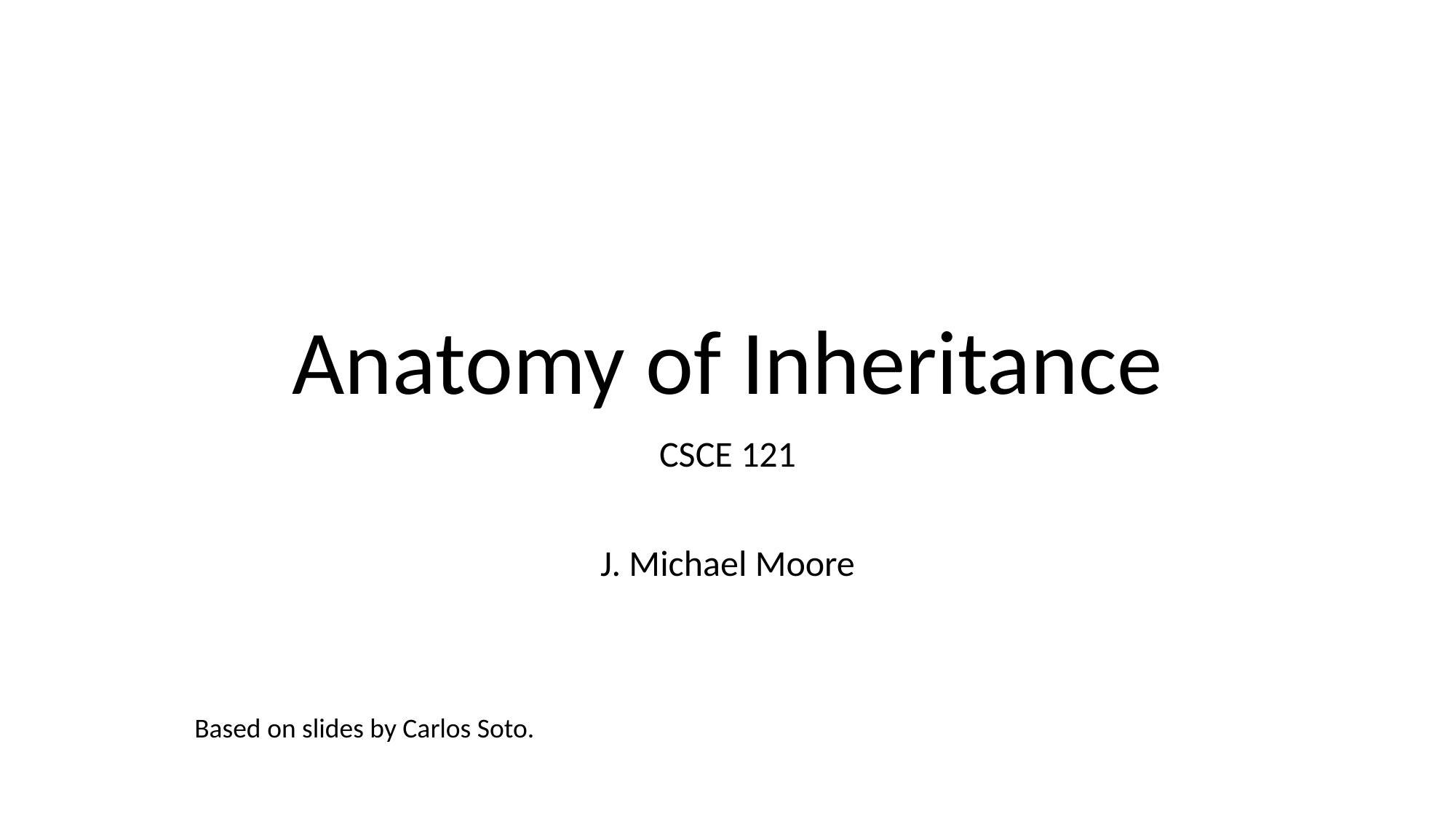

# Anatomy of Inheritance
CSCE 121

J. Michael Moore
Based on slides by Carlos Soto.